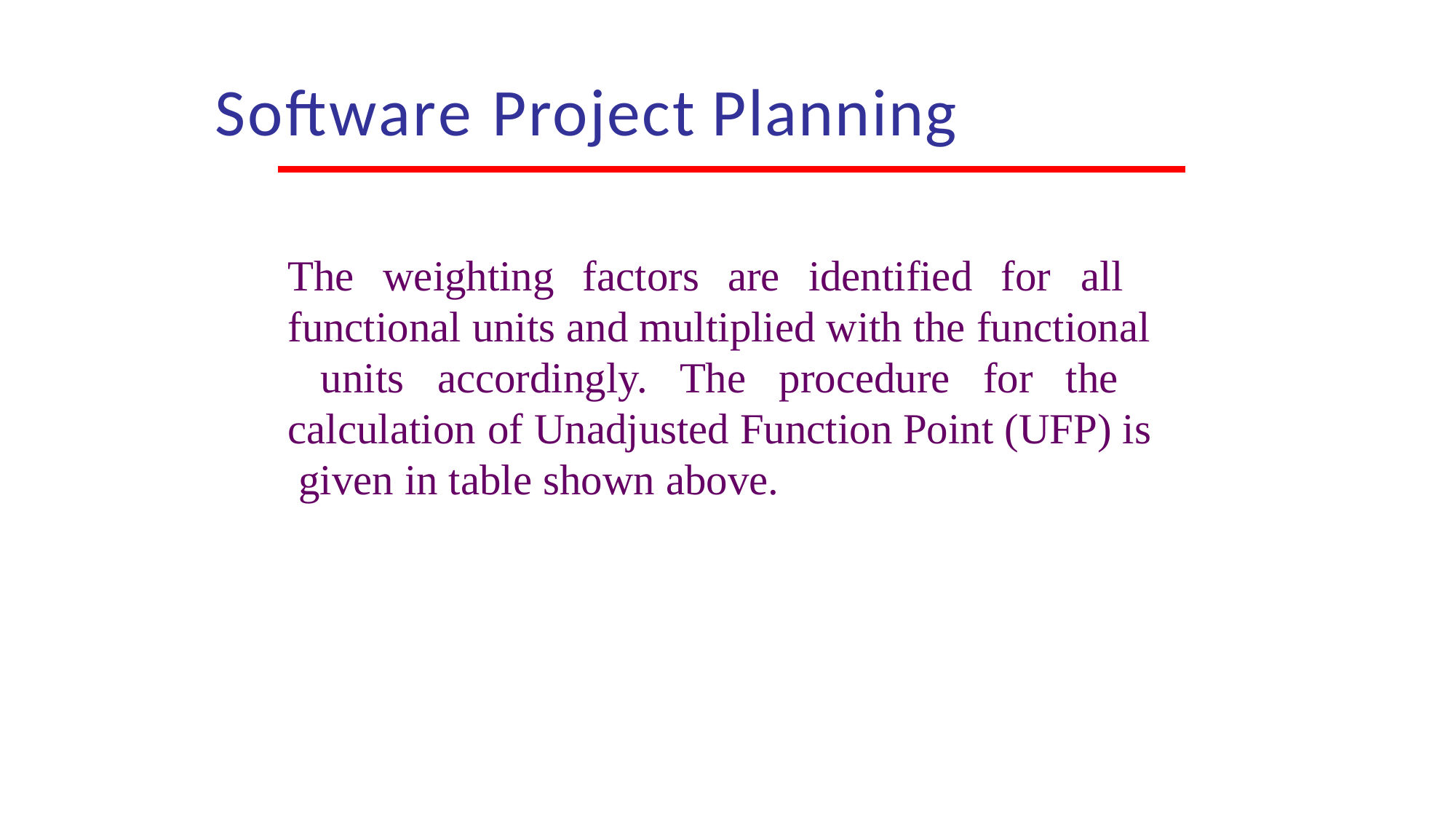

# Software Project Planning

The weighting factors are identified for all  functional units and multiplied with the functional  units accordingly. The procedure for the  calculation of Unadjusted Function Point (UFP) is  given in table shown above.